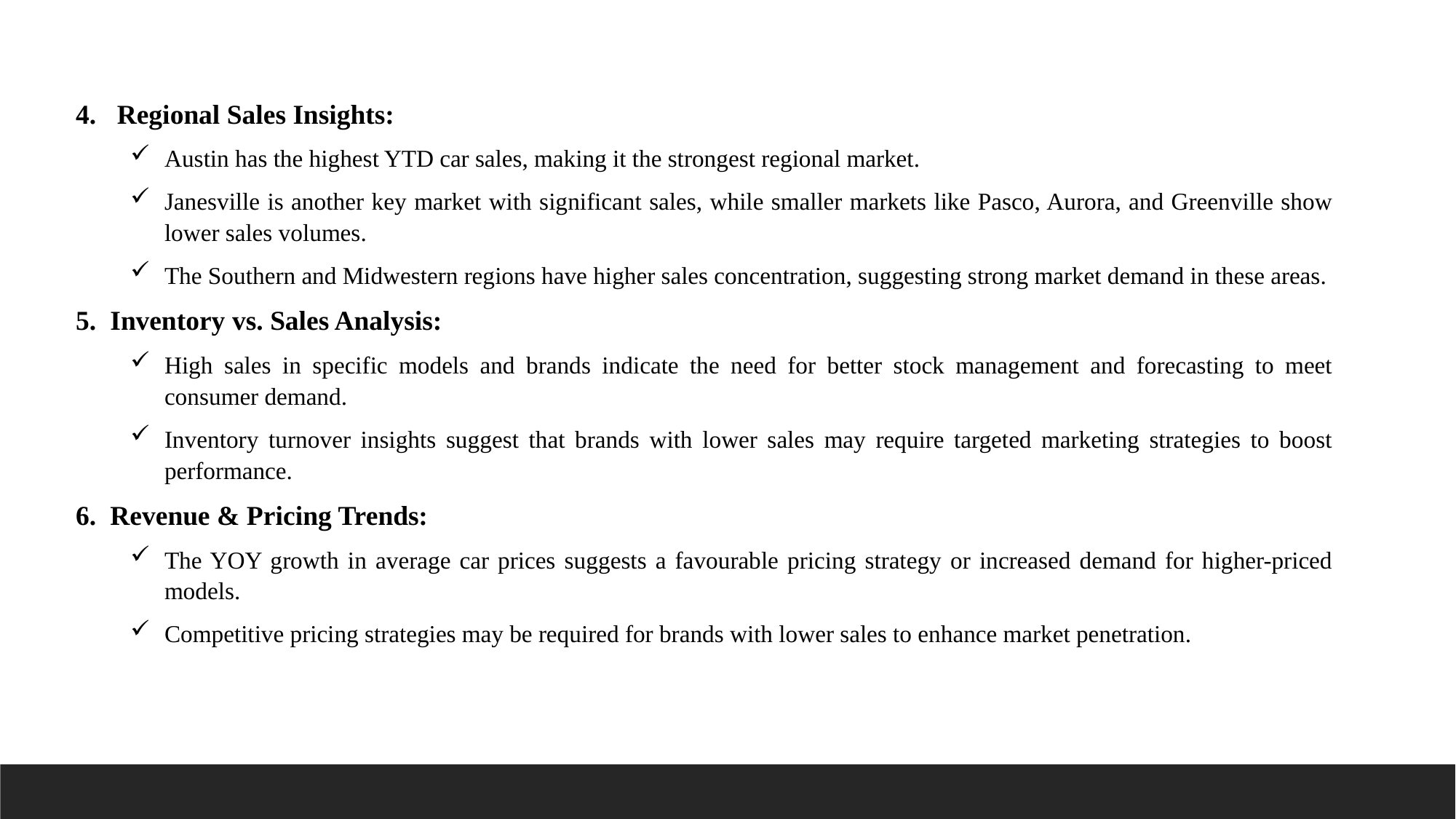

4.   Regional Sales Insights:
Austin has the highest YTD car sales, making it the strongest regional market.
Janesville is another key market with significant sales, while smaller markets like Pasco, Aurora, and Greenville show lower sales volumes.
The Southern and Midwestern regions have higher sales concentration, suggesting strong market demand in these areas.
5.  Inventory vs. Sales Analysis:
High sales in specific models and brands indicate the need for better stock management and forecasting to meet consumer demand.
Inventory turnover insights suggest that brands with lower sales may require targeted marketing strategies to boost performance.
6.  Revenue & Pricing Trends:
The YOY growth in average car prices suggests a favourable pricing strategy or increased demand for higher-priced models.
Competitive pricing strategies may be required for brands with lower sales to enhance market penetration.